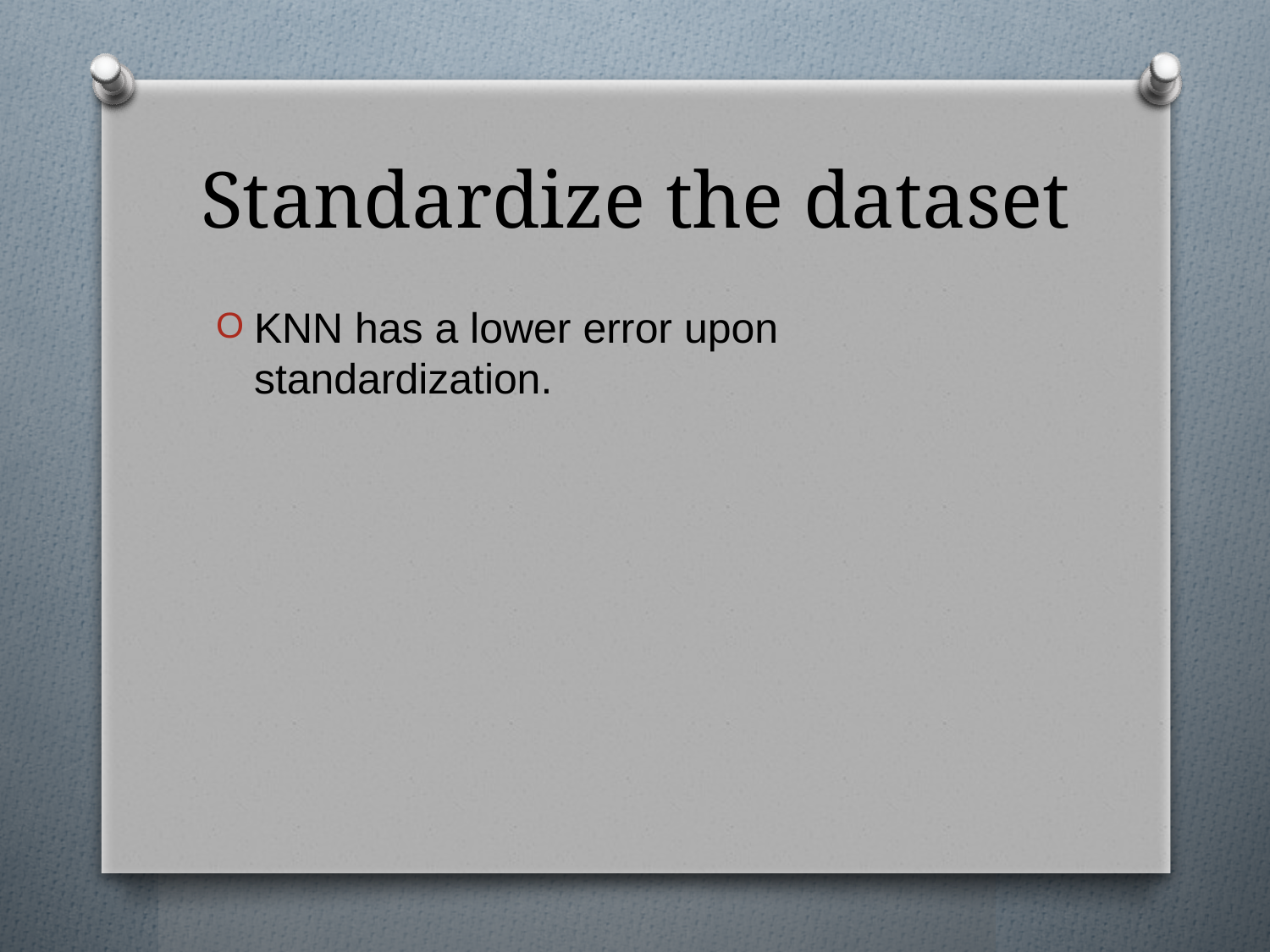

# Standardize the dataset
KNN has a lower error upon standardization.